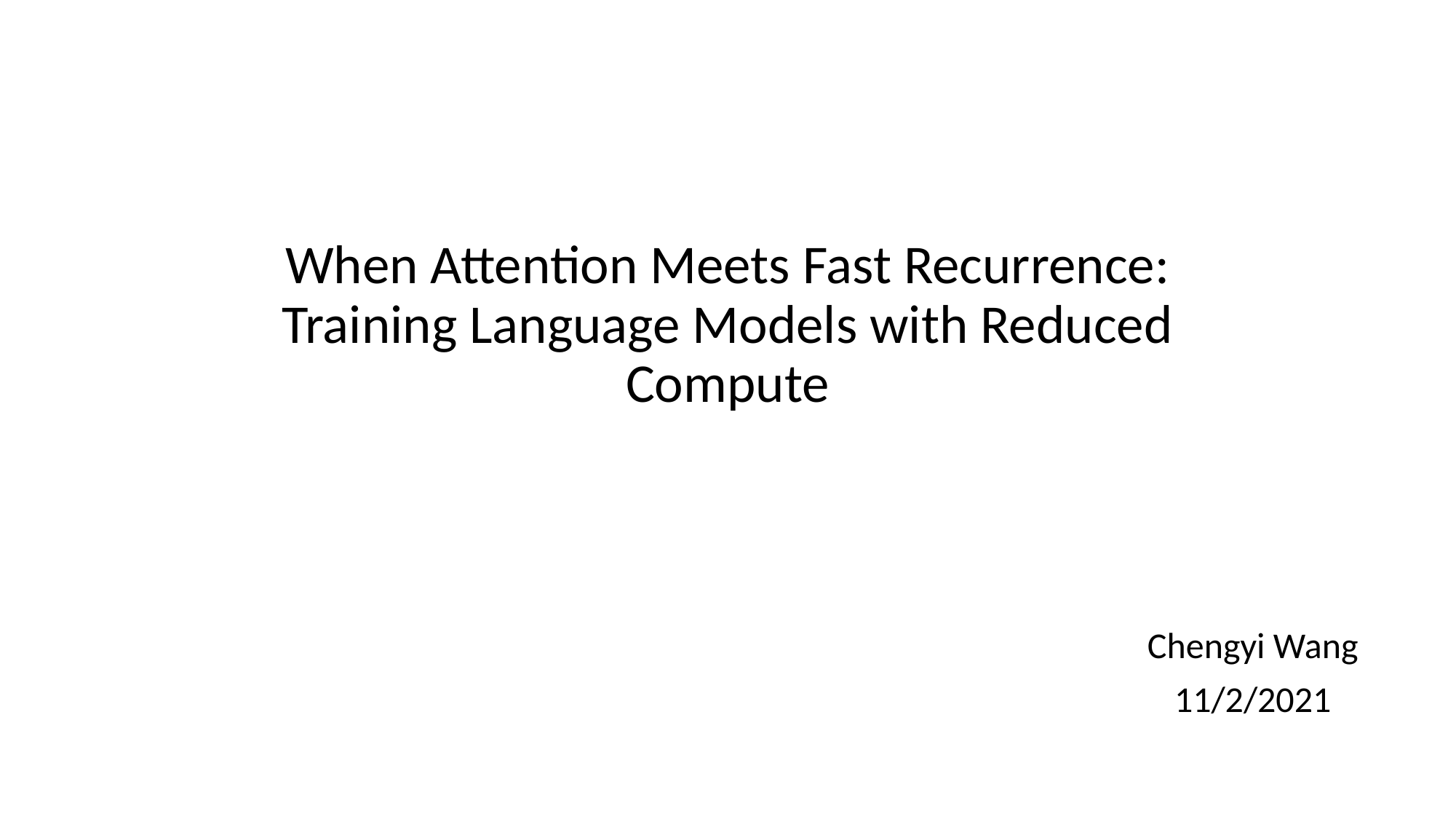

# When Attention Meets Fast Recurrence: Training Language Models with Reduced Compute
Chengyi Wang
11/2/2021